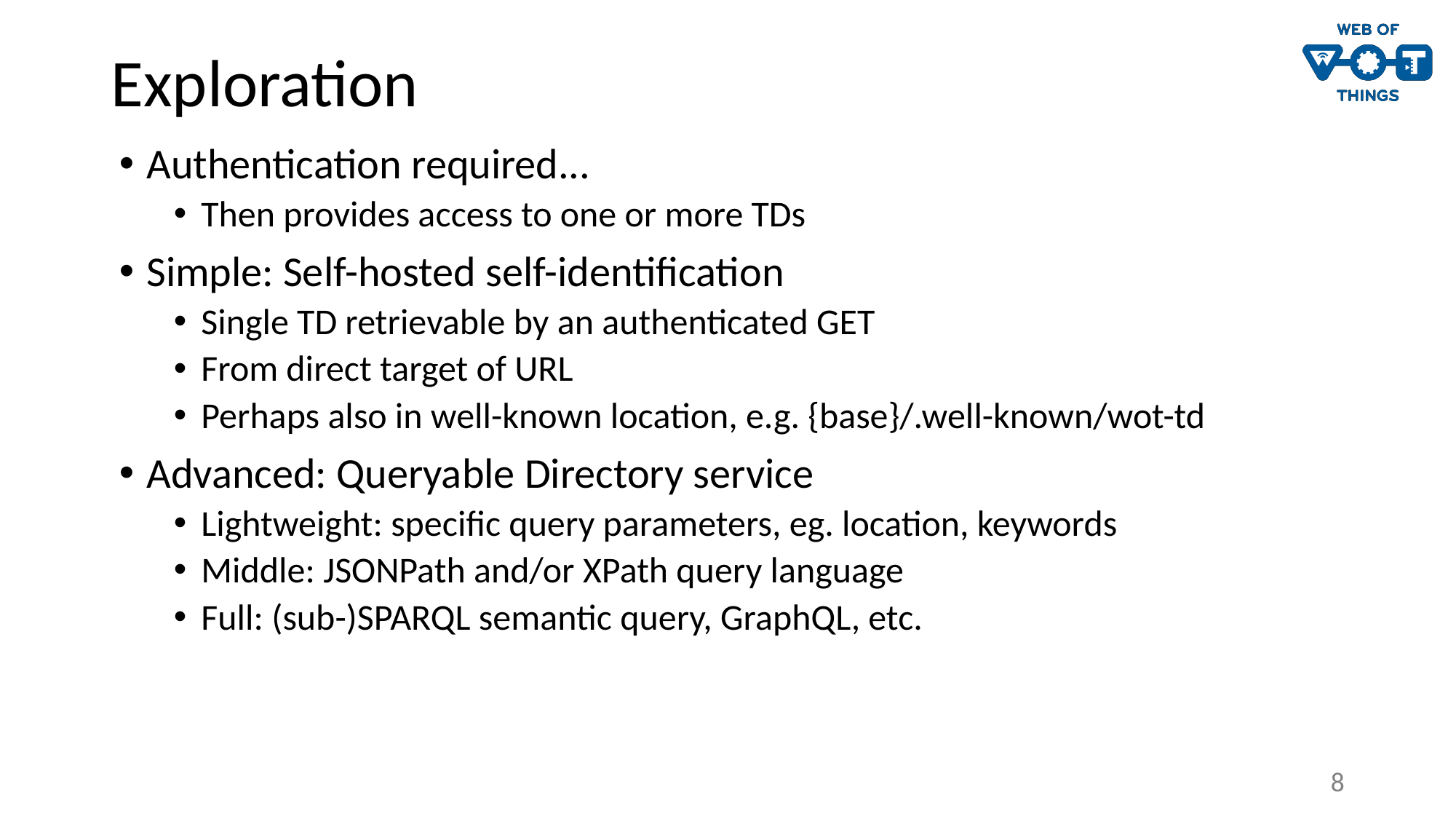

# Exploration
Authentication required...
Then provides access to one or more TDs
Simple: Self-hosted self-identification
Single TD retrievable by an authenticated GET
From direct target of URL
Perhaps also in well-known location, e.g. {base}/.well-known/wot-td
Advanced: Queryable Directory service
Lightweight: specific query parameters, eg. location, keywords
Middle: JSONPath and/or XPath query language
Full: (sub-)SPARQL semantic query, GraphQL, etc.
8